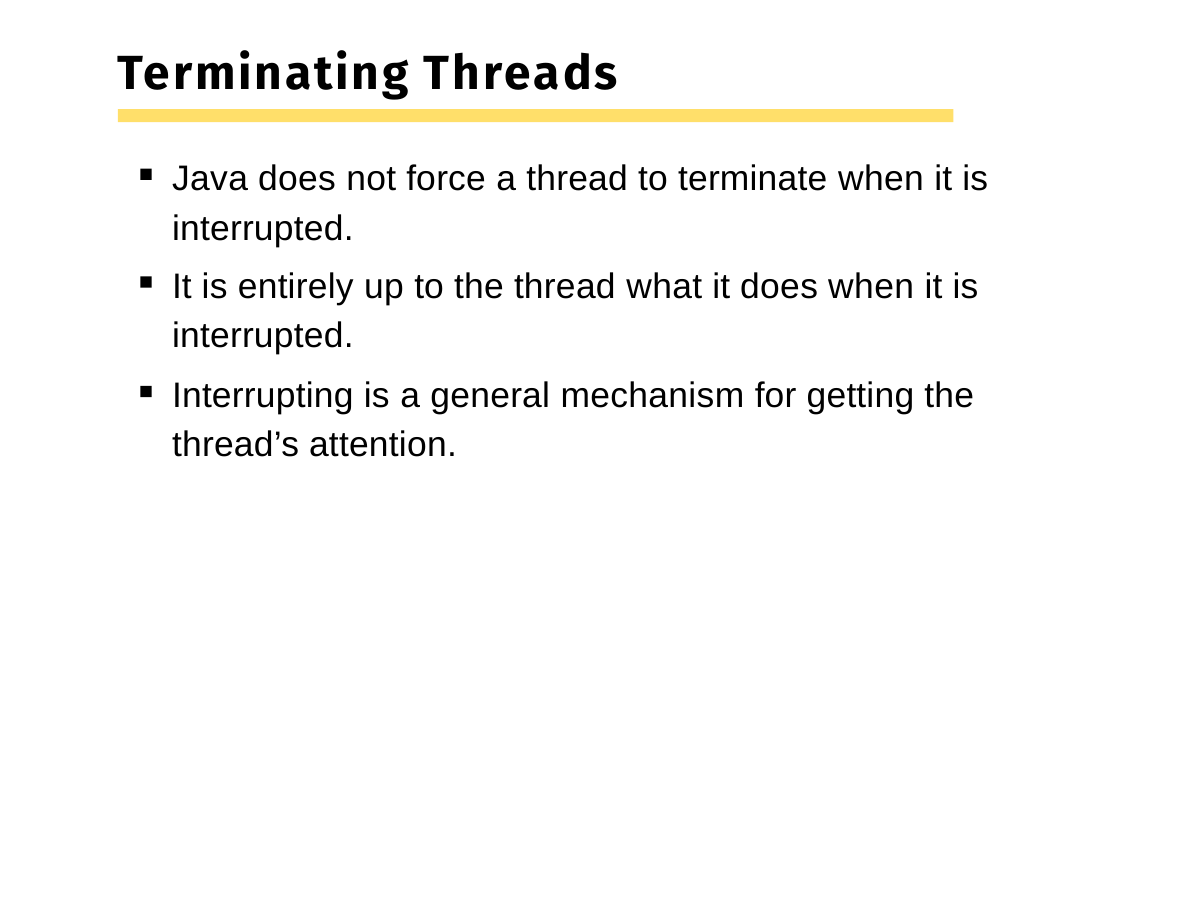

# Terminating Threads
Java does not force a thread to terminate when it is  interrupted.
It is entirely up to the thread what it does when it is  interrupted.
Interrupting is a general mechanism for getting the  thread’s attention.